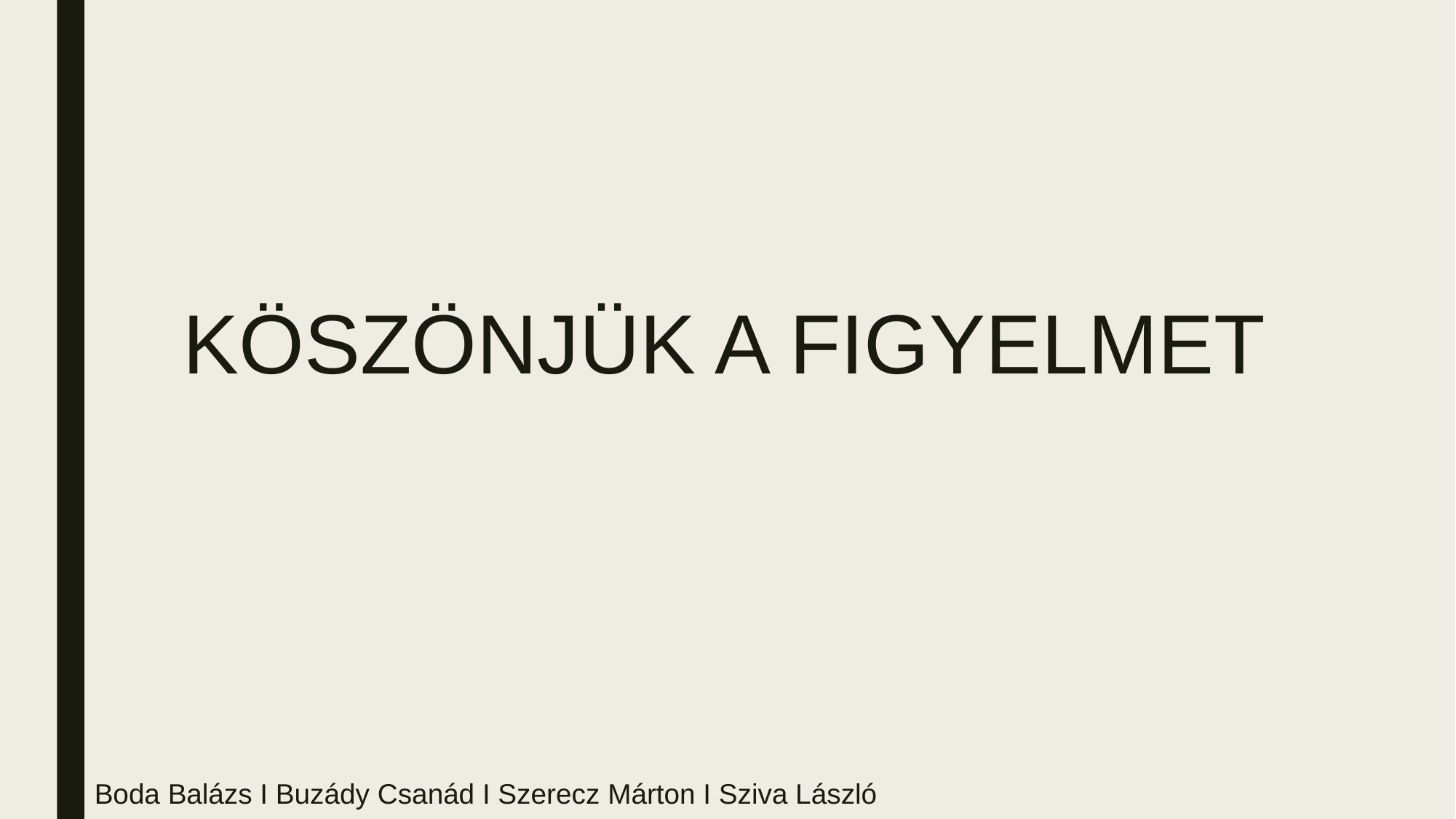

# Köszönjük a figyelmet
Boda Balázs I Buzády Csanád I Szerecz Márton I Sziva László